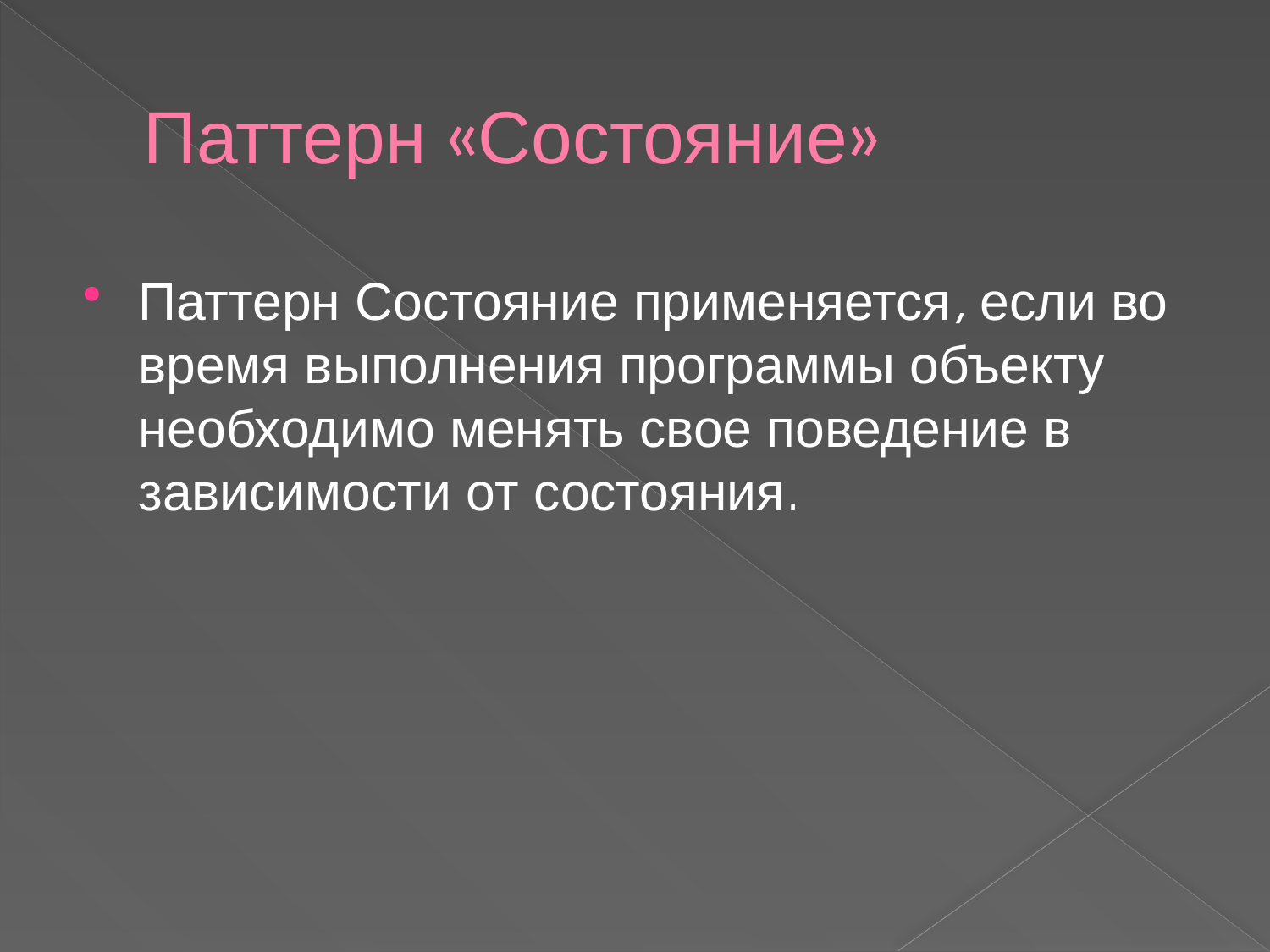

# Паттерн «Состояние»
Паттерн Состояние применяется, если во время выполнения программы объекту необходимо менять свое поведение в зависимости от состояния.